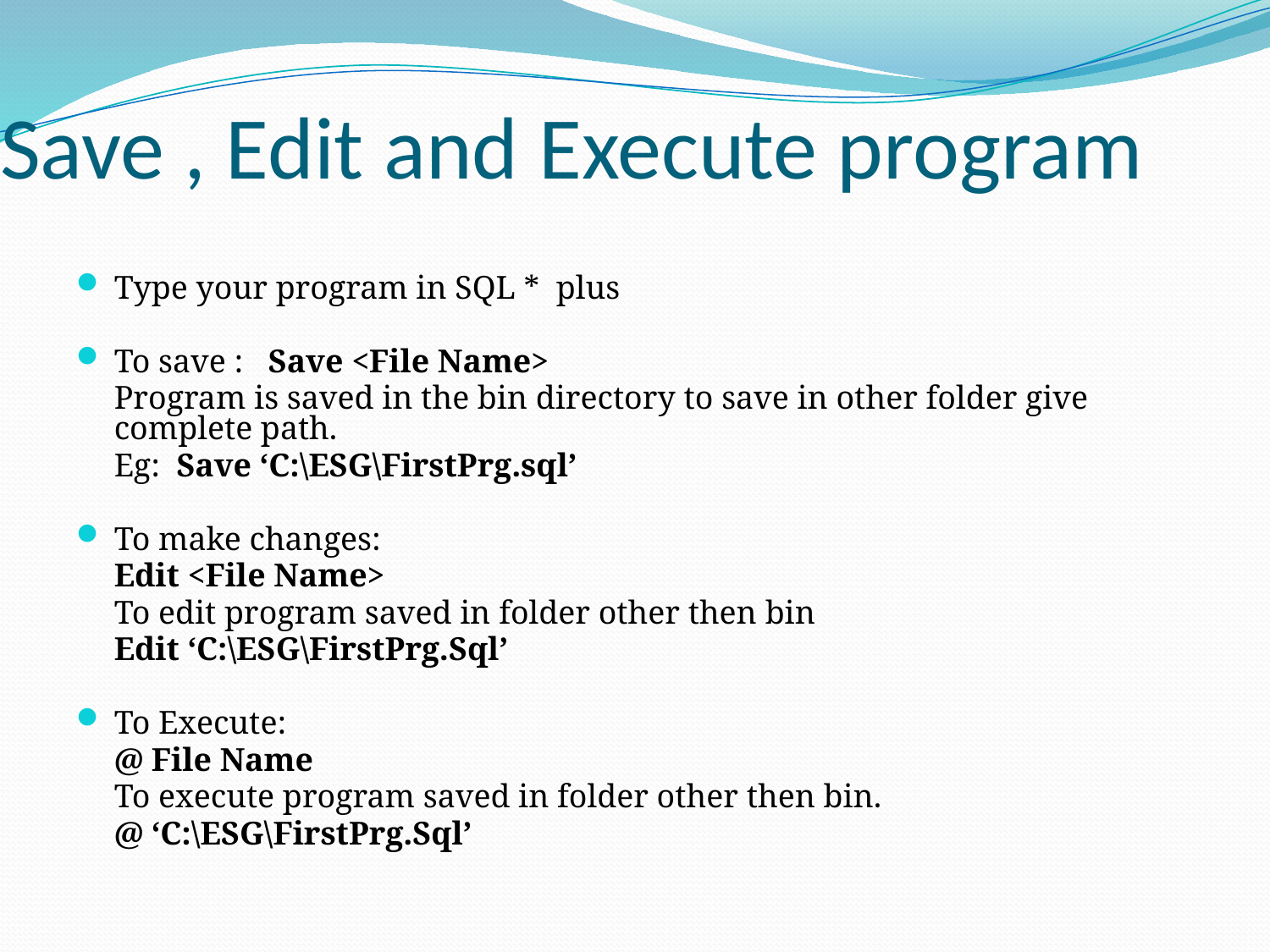

# Save , Edit and Execute program
Type your program in SQL *  plus

To save :   Save <File Name>
	Program is saved in the bin directory to save in other folder give complete path.
	Eg:  Save ‘C:\ESG\FirstPrg.sql’

To make changes:
	Edit <File Name>
	To edit program saved in folder other then bin
	Edit ‘C:\ESG\FirstPrg.Sql’

To Execute:
	@ File Name
	To execute program saved in folder other then bin.
	@ ‘C:\ESG\FirstPrg.Sql’